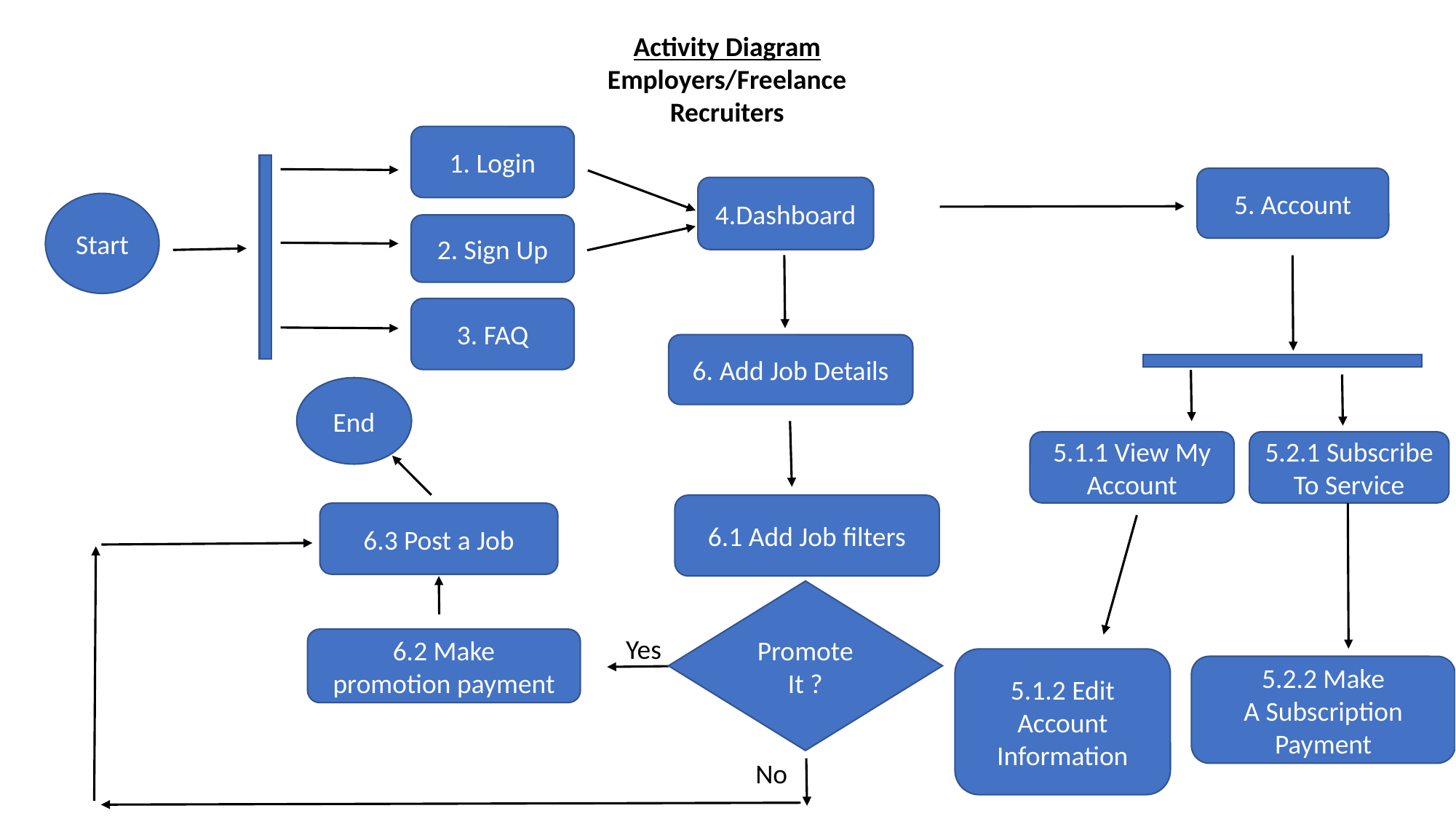

Activity Diagram
Employers/Freelance Recruiters

1. Login
5. Account
4.Dashboard
Start
2. Sign Up

3. FAQ

6. Add Job Details
End
5.2.1 Subscribe To Service
5.1.1 View My Account
6.1 Add Job filters
6.3 Post a Job
Promote It ?
Yes
6.2 Make promotion payment
5.1.2 Edit Account Information
5.2.2 Make A Subscription Payment
No